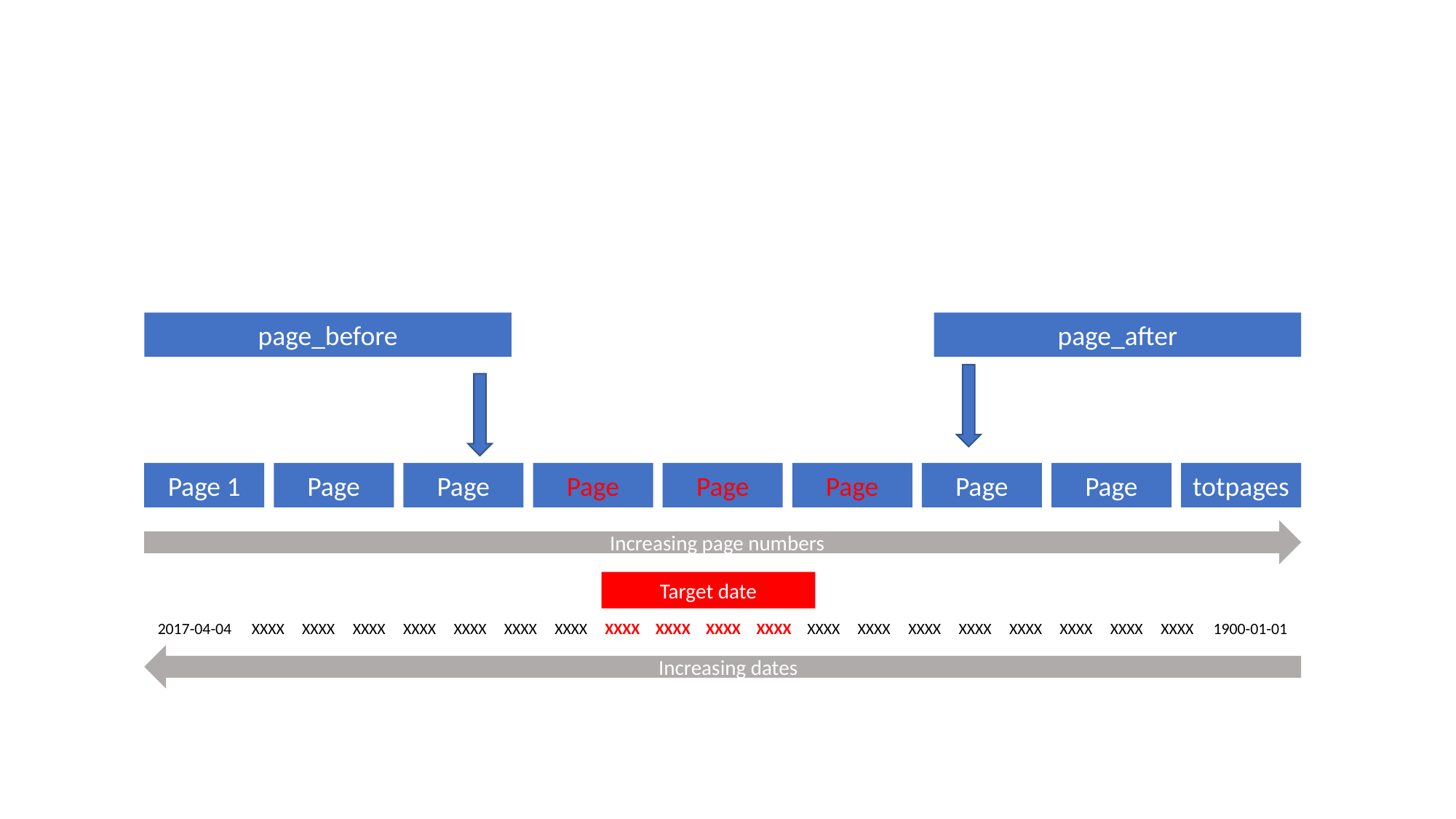

page_before
page_after

Page 1
Page
Page
Page
Page
Page
Page
Page
totpages
Increasing page numbers
Target date
2017-04-04
XXXX
XXXX
XXXX
XXXX
XXXX
XXXX
XXXX
XXXX
XXXX
XXXX
XXXX
XXXX
XXXX
XXXX
XXXX
XXXX
XXXX
XXXX
XXXX
1900-01-01
Increasing dates